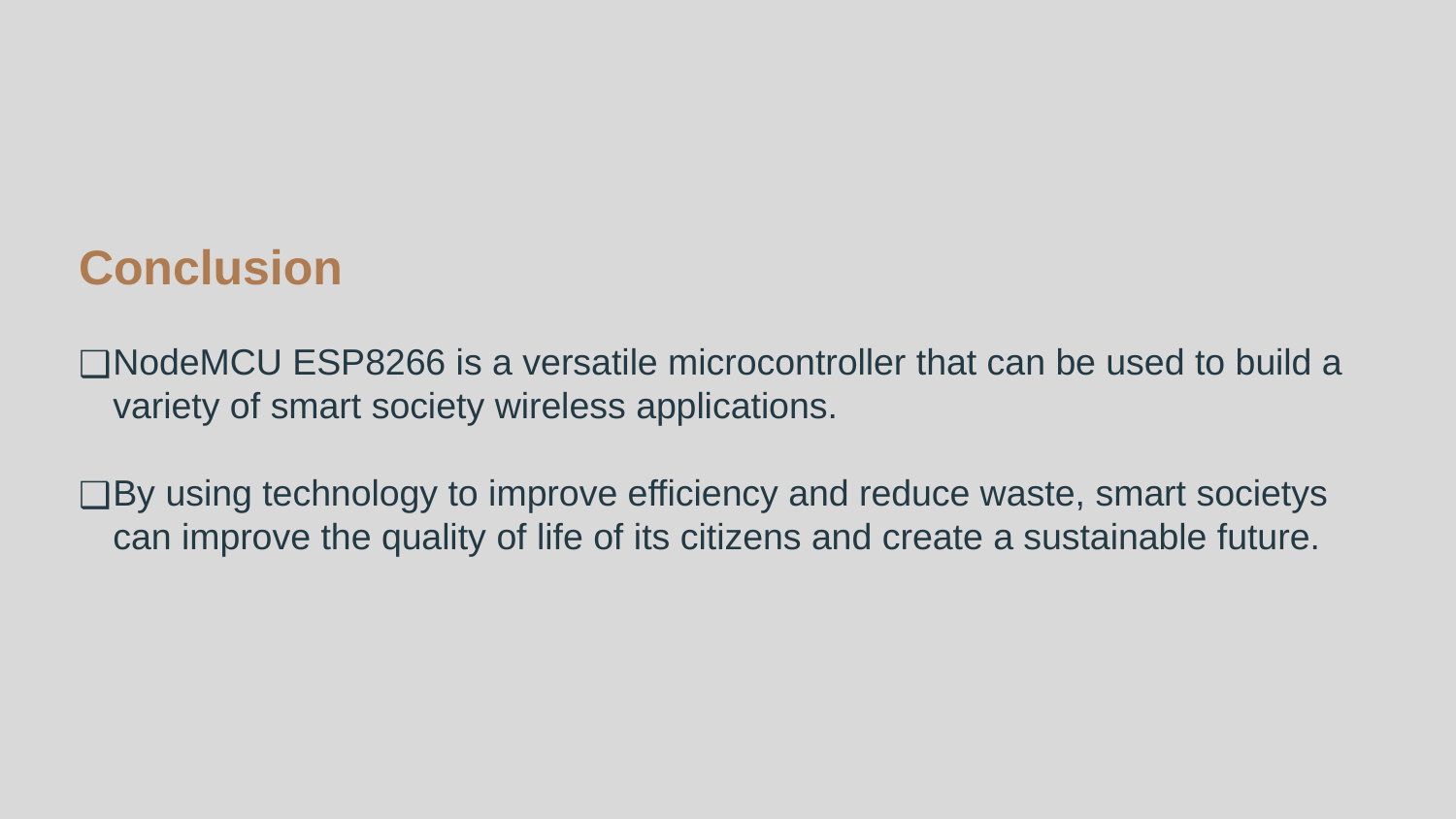

Conclusion

NodeMCU ESP8266 is a versatile microcontroller that can be used to build a variety of smart society wireless applications.

By using technology to improve efficiency and reduce waste, smart societys can improve the quality of life of its citizens and create a sustainable future.